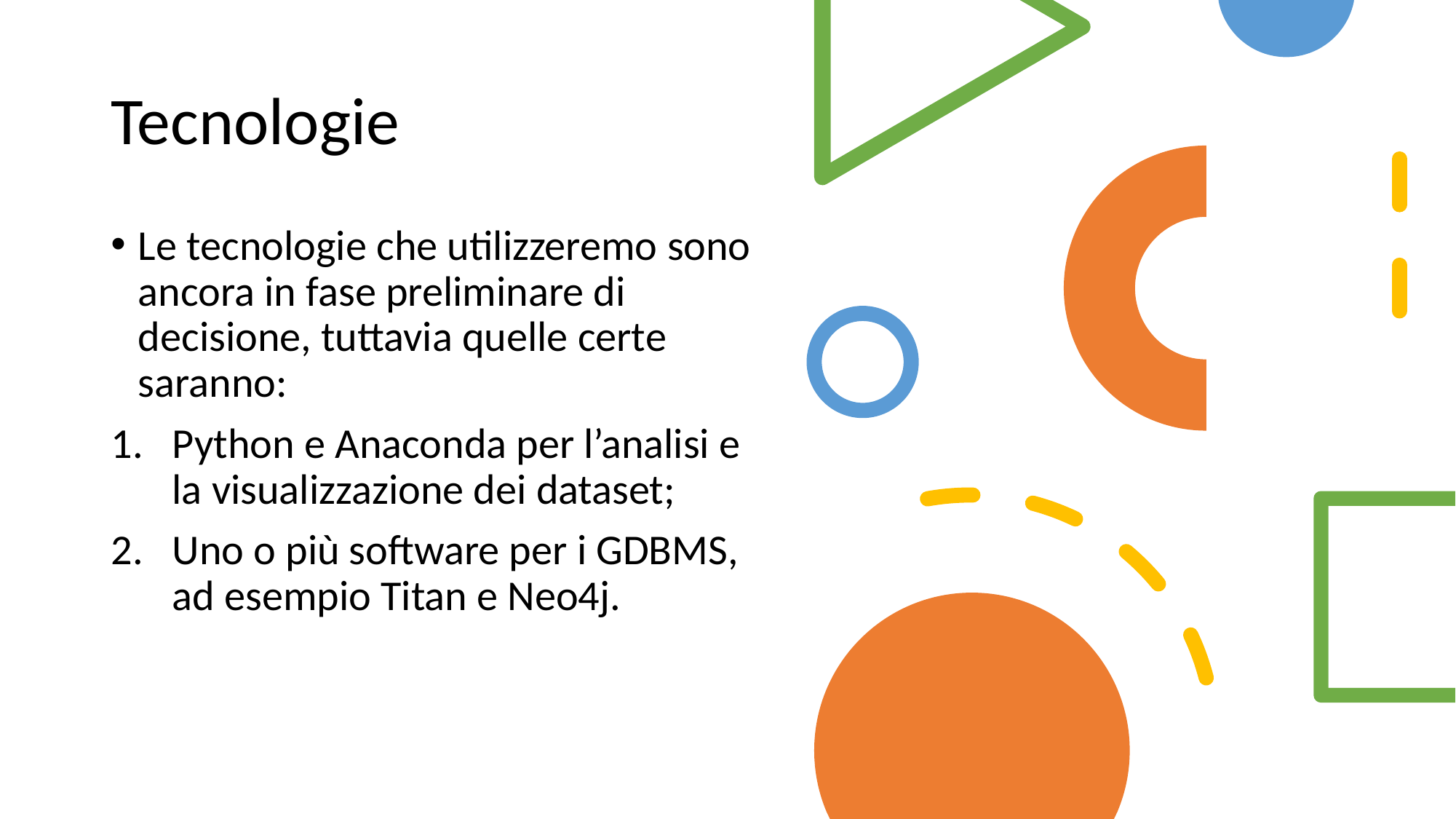

# Tecnologie

Le tecnologie che utilizzeremo sono ancora in fase preliminare di decisione, tuttavia quelle certe saranno:
Python e Anaconda per l’analisi e la visualizzazione dei dataset;
Uno o più software per i GDBMS, ad esempio Titan e Neo4j.